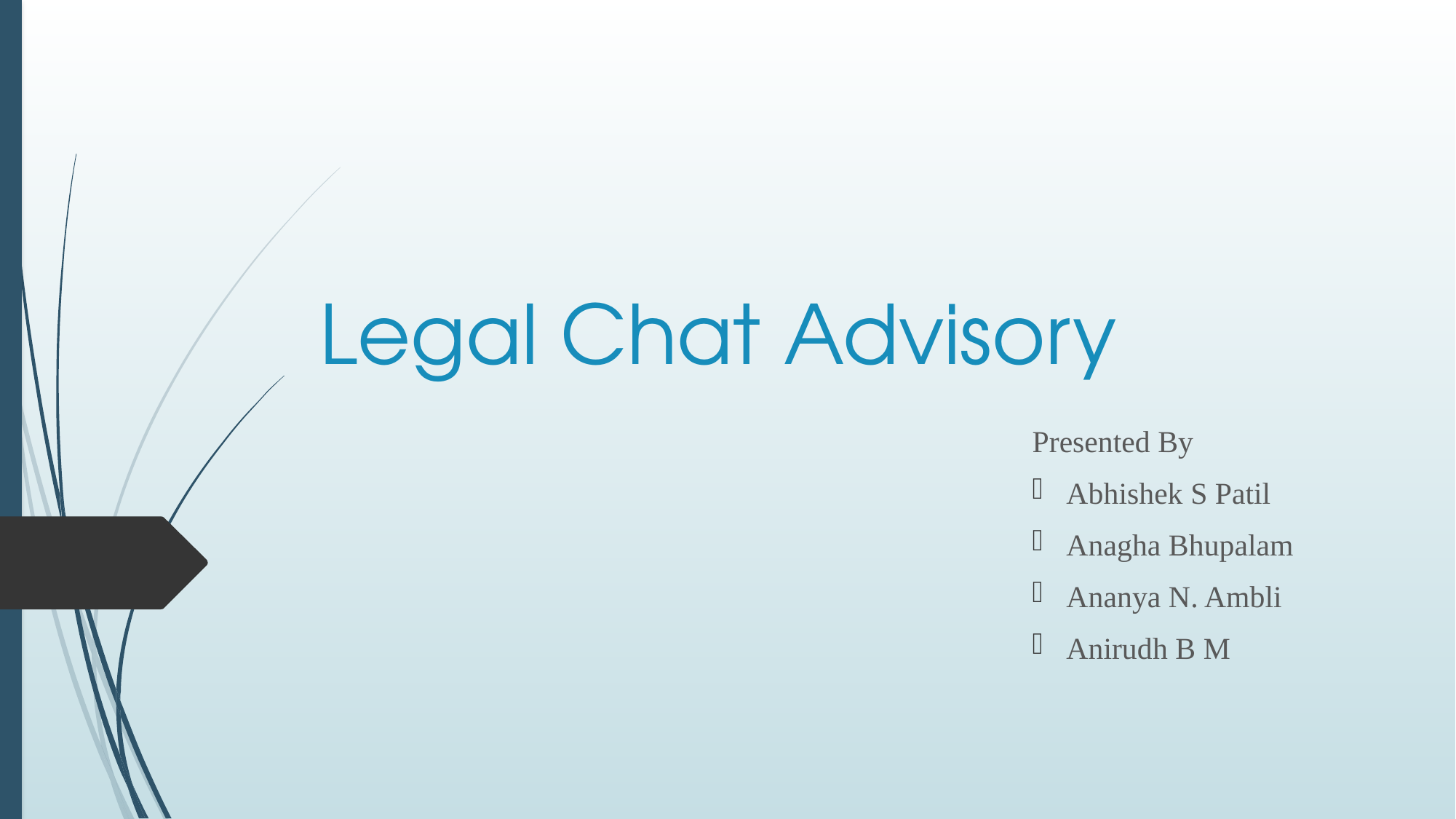

# Legal Chat Advisory
Presented By
Abhishek S Patil
Anagha Bhupalam
Ananya N. Ambli
Anirudh B M